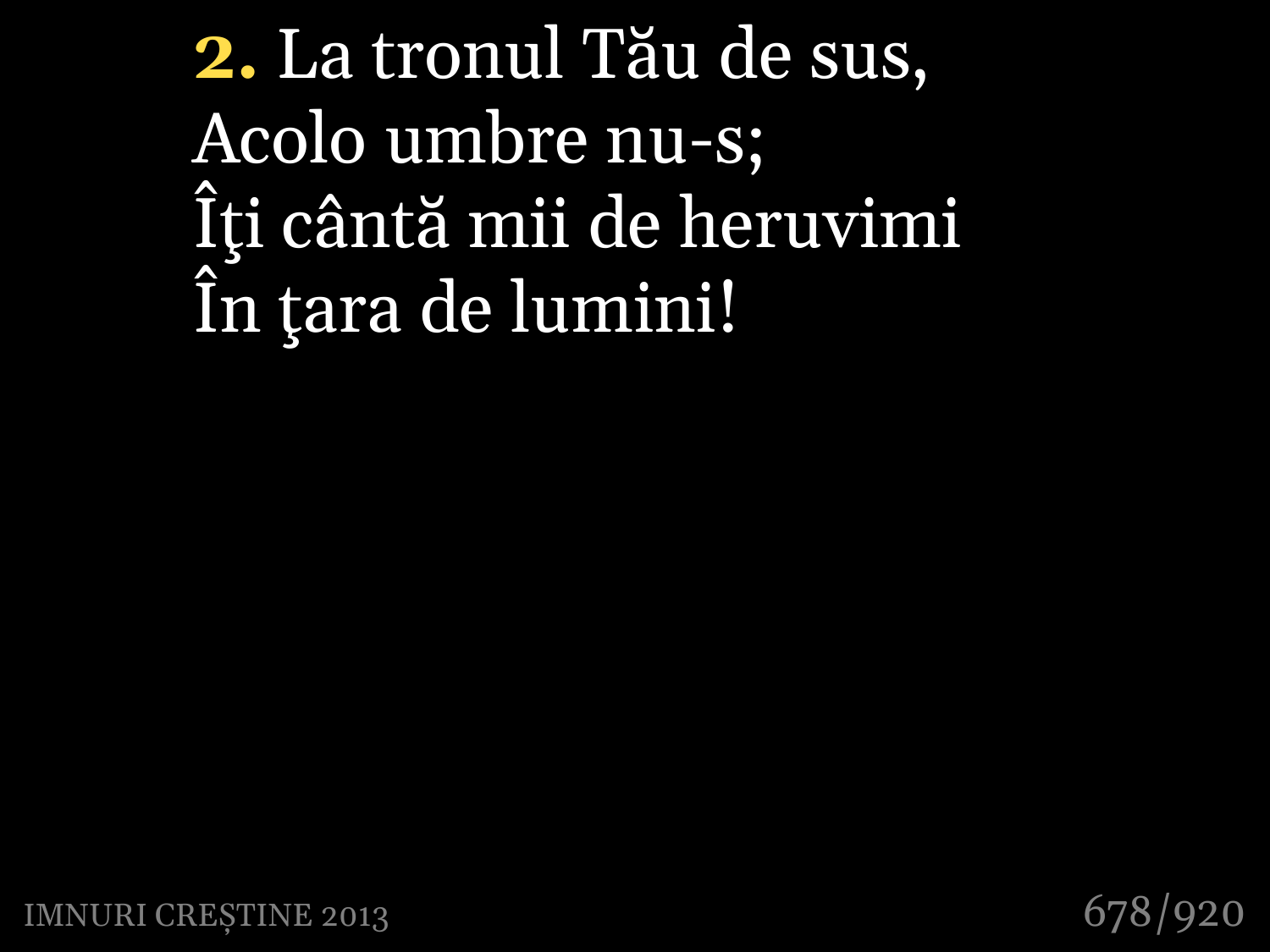

2. La tronul Tău de sus,
Acolo umbre nu-s;
Îţi cântă mii de heruvimi
În ţara de lumini!
678/920
IMNURI CREȘTINE 2013